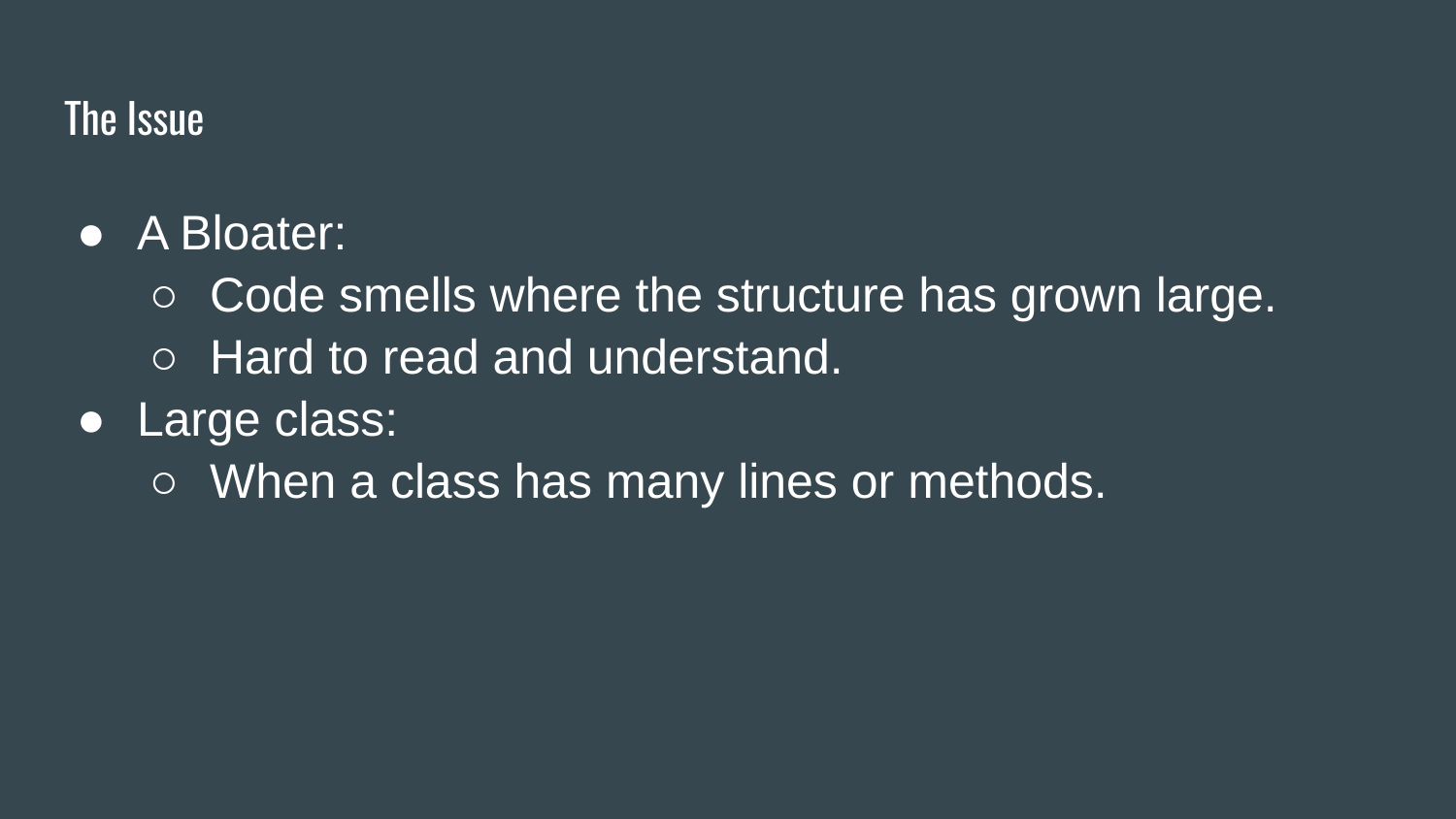

# The Issue
A Bloater:
Code smells where the structure has grown large.
Hard to read and understand.
Large class:
When a class has many lines or methods.